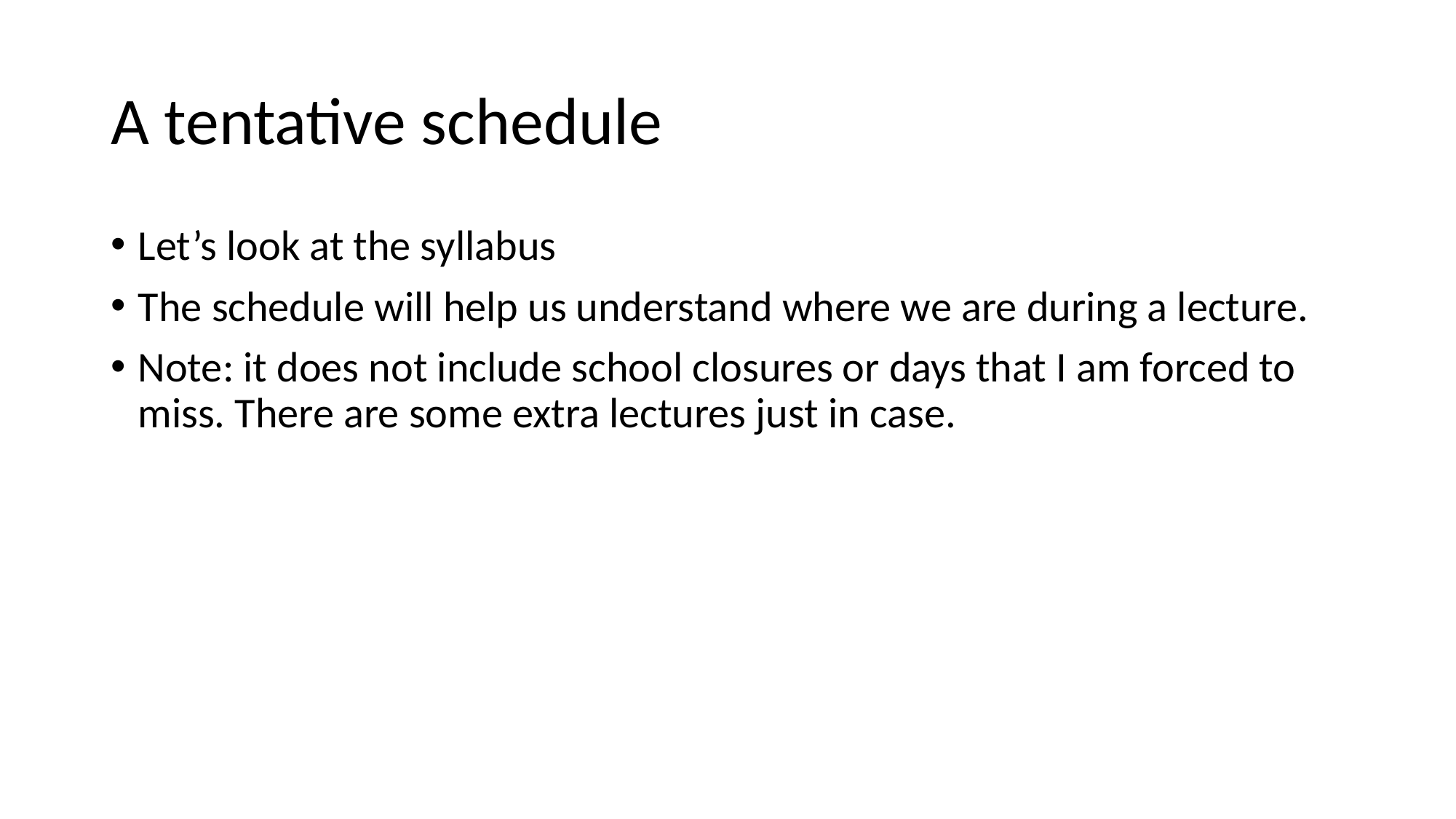

# A tentative schedule
Let’s look at the syllabus
The schedule will help us understand where we are during a lecture.
Note: it does not include school closures or days that I am forced to miss. There are some extra lectures just in case.